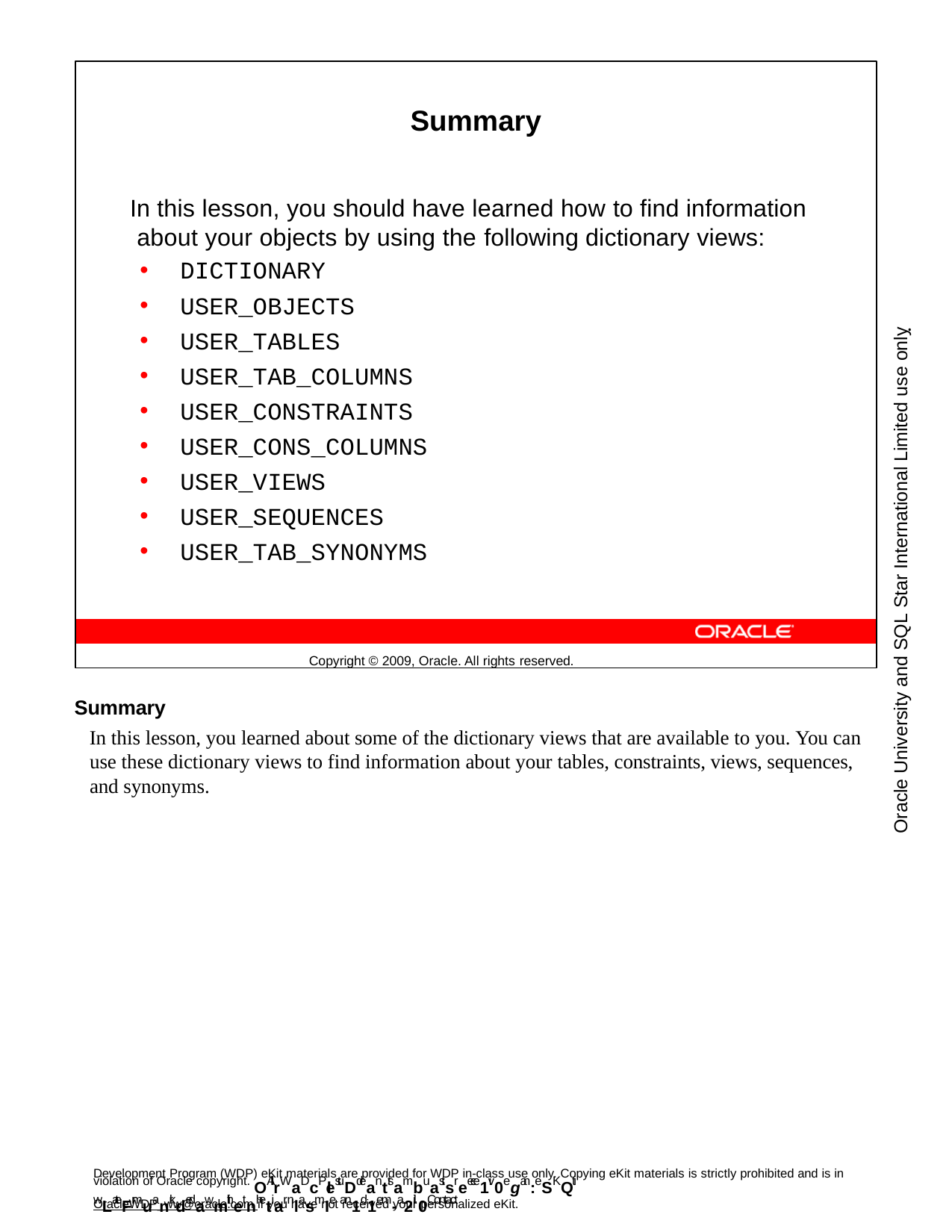

Summary

In this lesson, you should have learned how to find information  about your objects by using the following dictionary views:
DICTIONARY
USER_OBJECTS
USER_TABLES
USER_TAB_COLUMNS
USER_CONSTRAINTS
USER_CONS_COLUMNS
USER_VIEWS
USER_SEQUENCES
USER_TAB_SYNONYMS

Copyright © 2009, Oracle. All rights reserved.
Oracle University and SQL Star International Limited use onlyฺ

Summary
In this lesson, you learned about some of the dictionary views that are available to you. You can  use these dictionary views to find information about your tables, constraints, views, sequences,  and synonyms.
Development Program (WDP) eKit materials are provided for WDP in-class use only. Copying eKit materials is strictly prohibited and is in
violation of Oracle copyright. OAllrWaDcPlestuDdeanttsambuastsreece1iv0egan: eSKQit wLateFrmuanrkdedawmithetnhetiar nlasmIe an1d1em-a2il.0Contact
OracleWDP_ww@oracle.com if you have not received your personalized eKit.